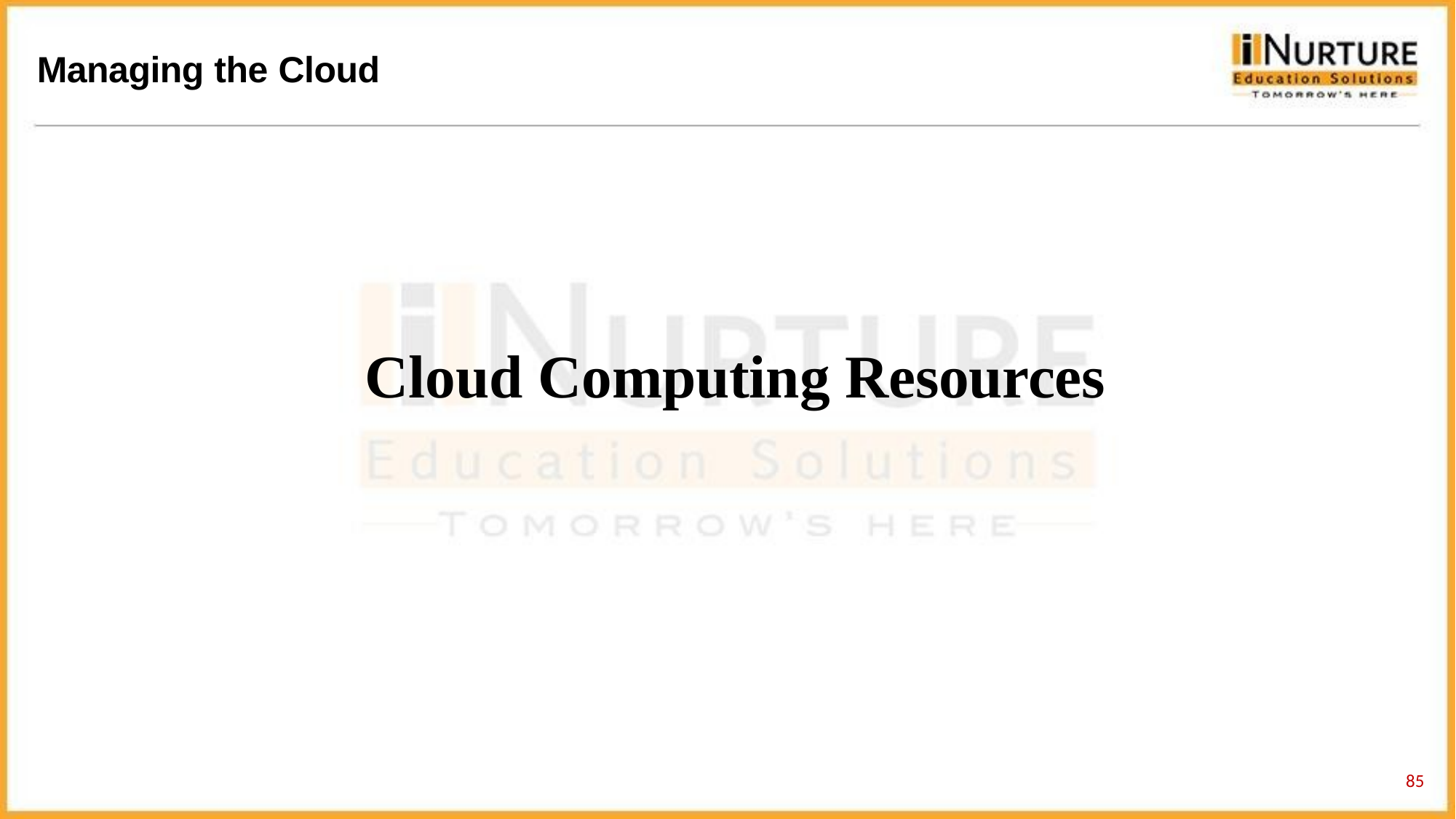

Managing the Cloud
Cloud Computing Resources
85